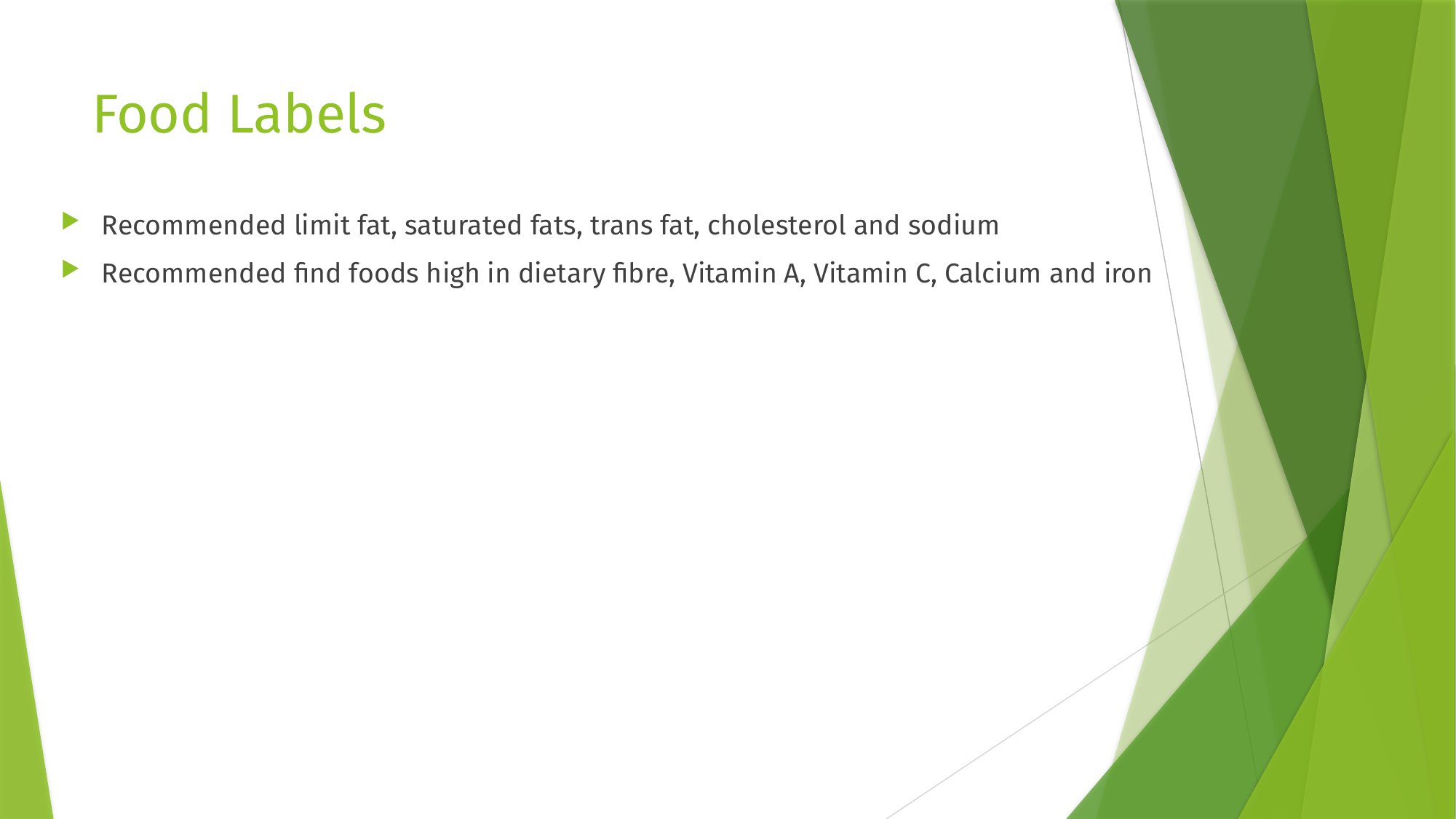

# Food Labels
Recommended limit fat, saturated fats, trans fat, cholesterol and sodium
Recommended find foods high in dietary fibre, Vitamin A, Vitamin C, Calcium and iron